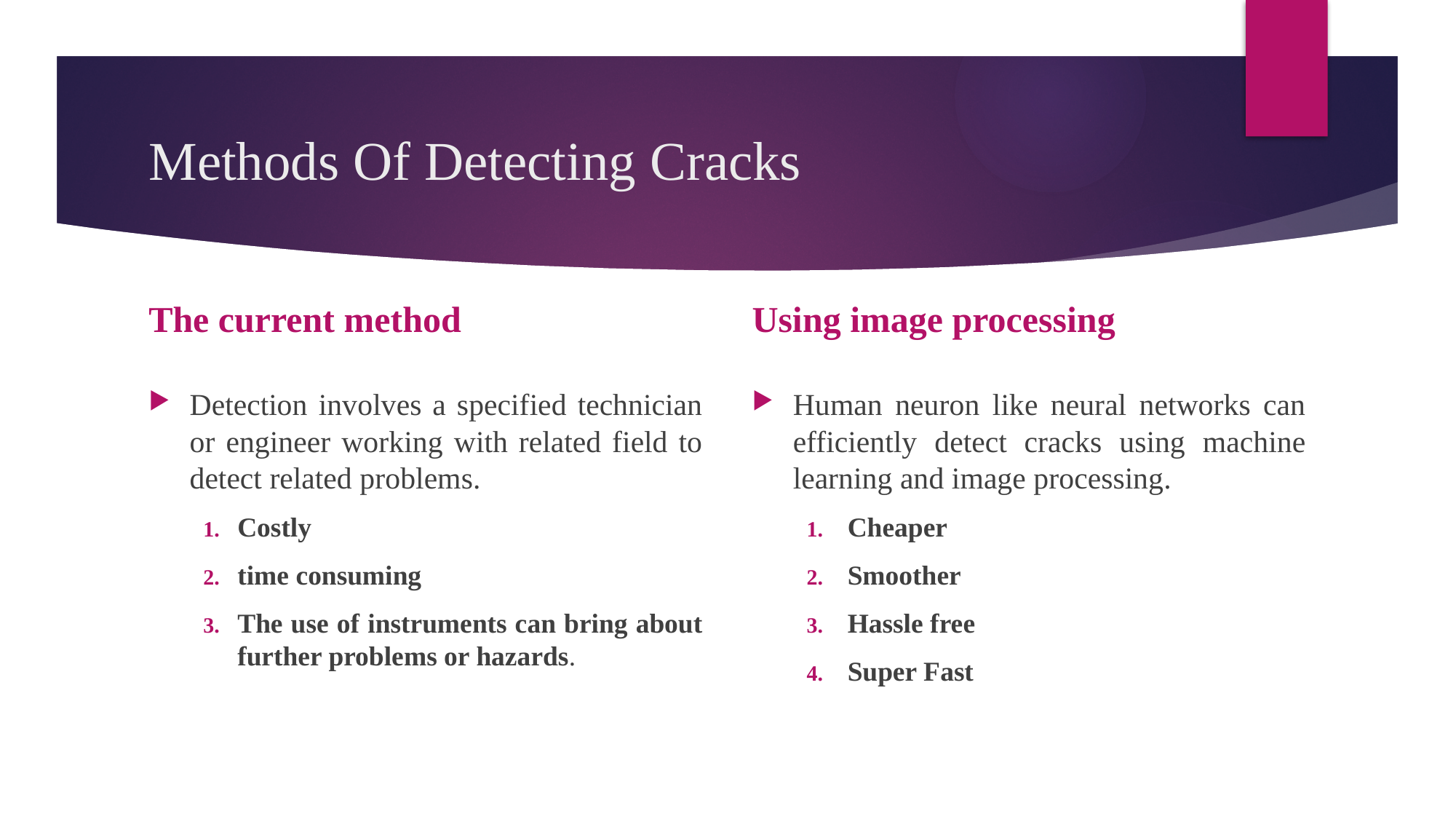

# Methods Of Detecting Cracks
The current method
Using image processing
Detection involves a specified technician or engineer working with related field to detect related problems.
Costly
time consuming
The use of instruments can bring about further problems or hazards.
Human neuron like neural networks can efficiently detect cracks using machine learning and image processing.
Cheaper
Smoother
Hassle free
Super Fast